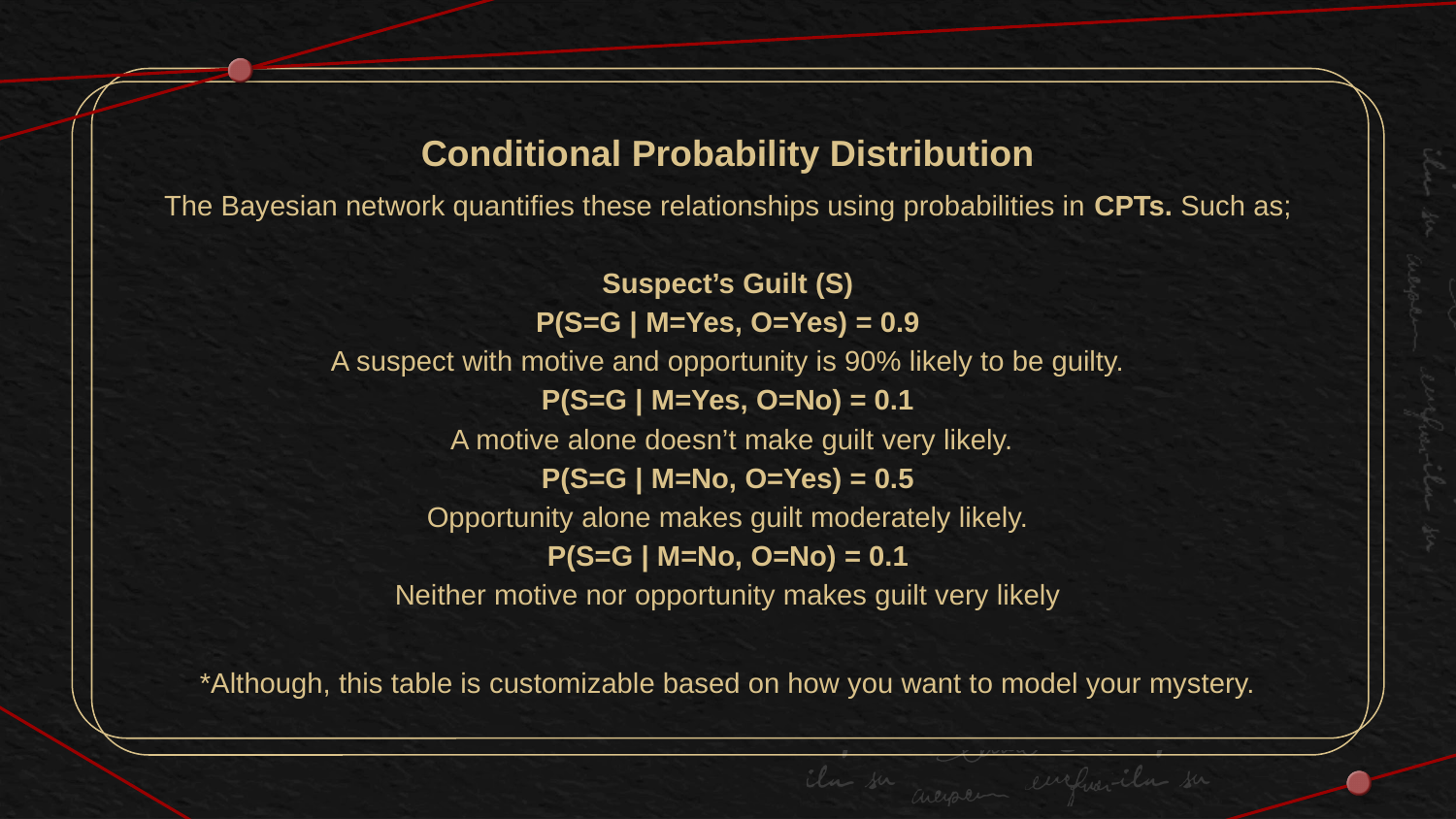

# Conditional Probability Distribution
The Bayesian network quantifies these relationships using probabilities in CPTs. Such as;

Suspect’s Guilt (S)
P(S=G | M=Yes, O=Yes) = 0.9
A suspect with motive and opportunity is 90% likely to be guilty.
P(S=G | M=Yes, O=No) = 0.1
 A motive alone doesn’t make guilt very likely.
P(S=G | M=No, O=Yes) = 0.5
Opportunity alone makes guilt moderately likely.
P(S=G | M=No, O=No) = 0.1
Neither motive nor opportunity makes guilt very likely

*Although, this table is customizable based on how you want to model your mystery.